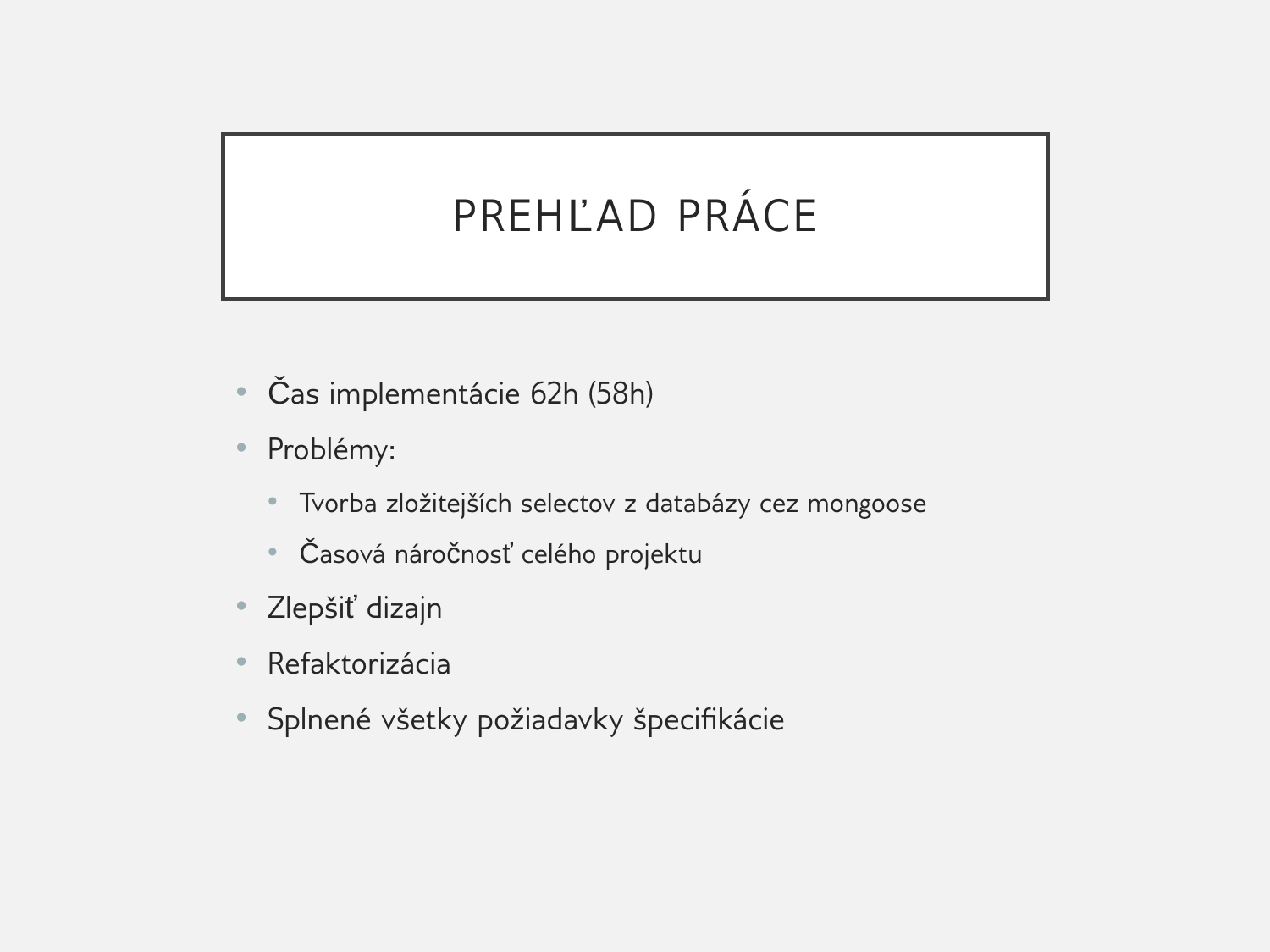

# Prehľad práce
Čas implementácie 62h (58h)
Problémy:
Tvorba zložitejších selectov z databázy cez mongoose
Časová náročnosť celého projektu
Zlepšiť dizajn
Refaktorizácia
Splnené všetky požiadavky špecifikácie